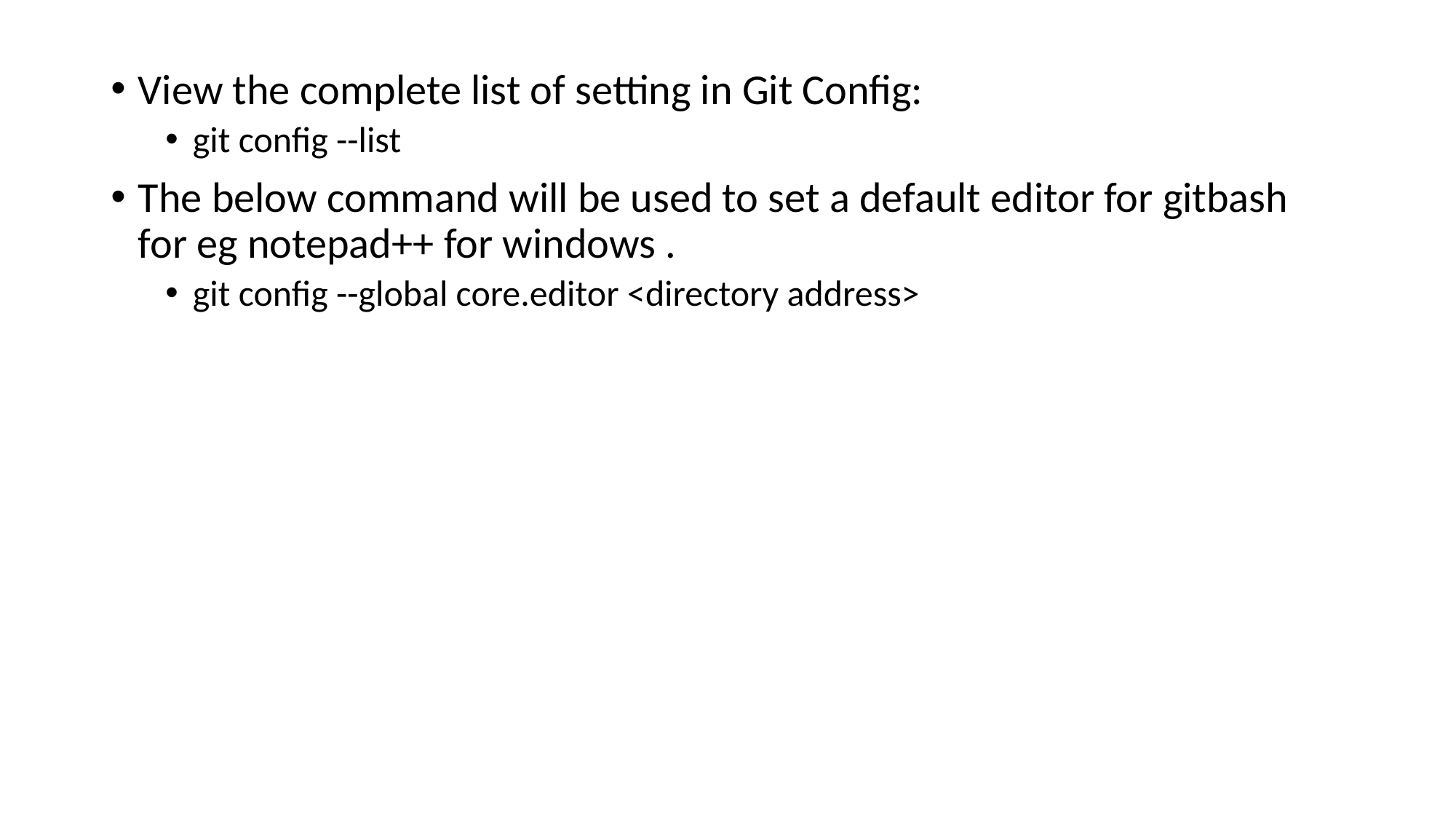

View the complete list of setting in Git Config:
git config --list
The below command will be used to set a default editor for gitbash for eg notepad++ for windows .
git config --global core.editor <directory address>